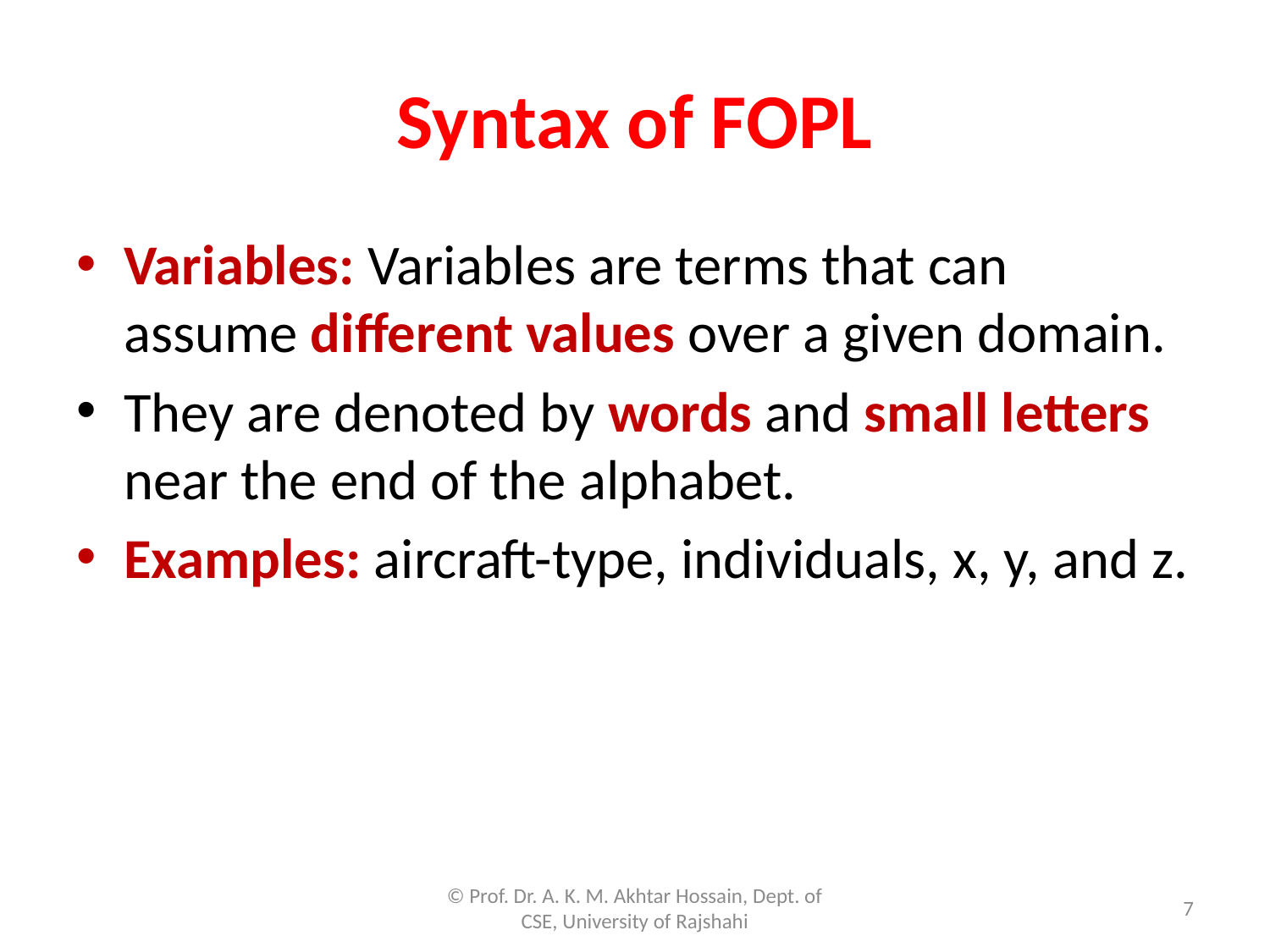

# Syntax of FOPL
Variables: Variables are terms that can assume different values over a given domain.
They are denoted by words and small letters near the end of the alphabet.
Examples: aircraft-type, individuals, x, y, and z.

© Prof. Dr. A. K. M. Akhtar Hossain, Dept. of CSE, University of Rajshahi
7